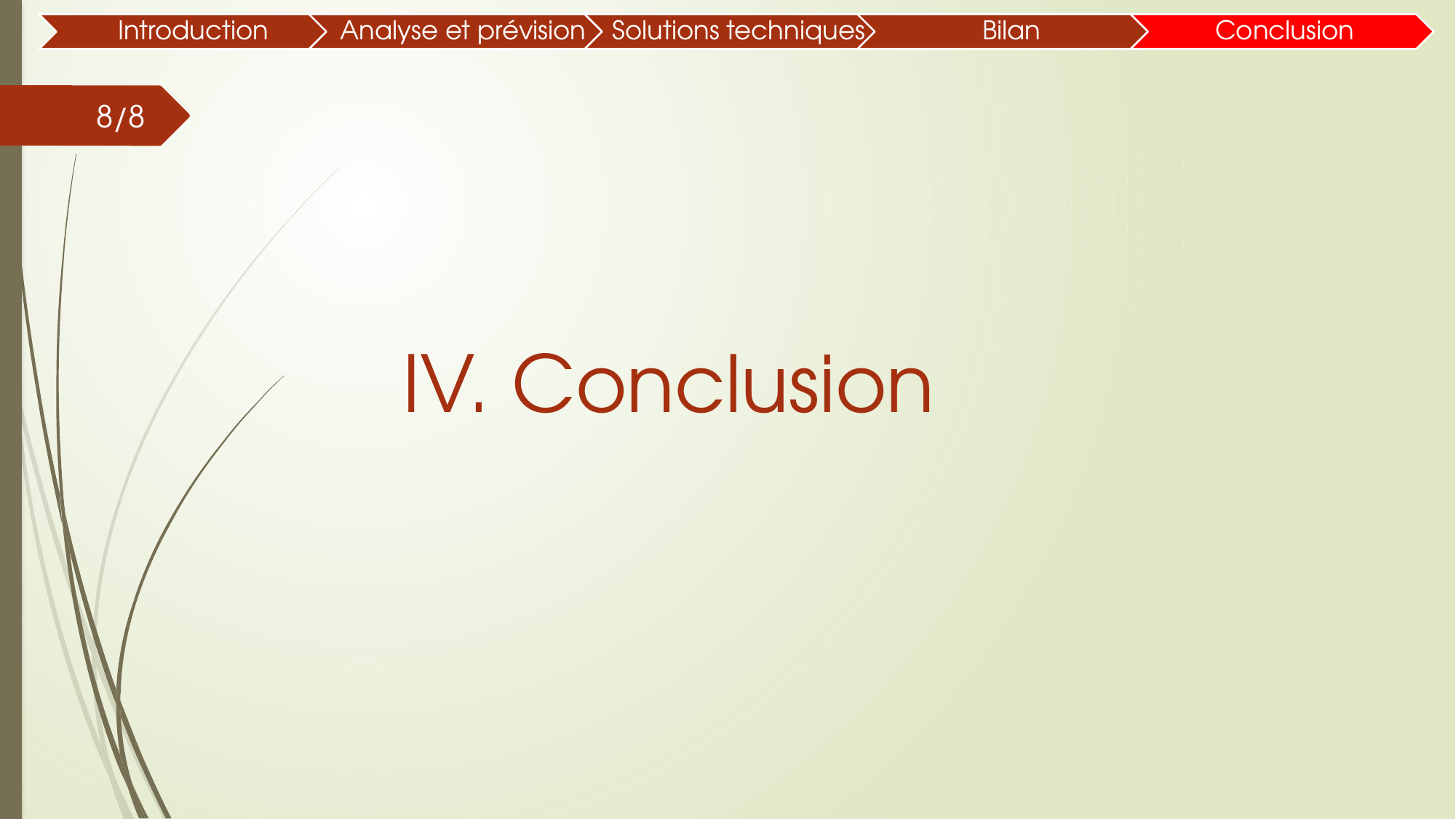

Introduction
Analyse et prévision
Solutions techniques
Bilan
Conclusion
8/8
# IV. Conclusion